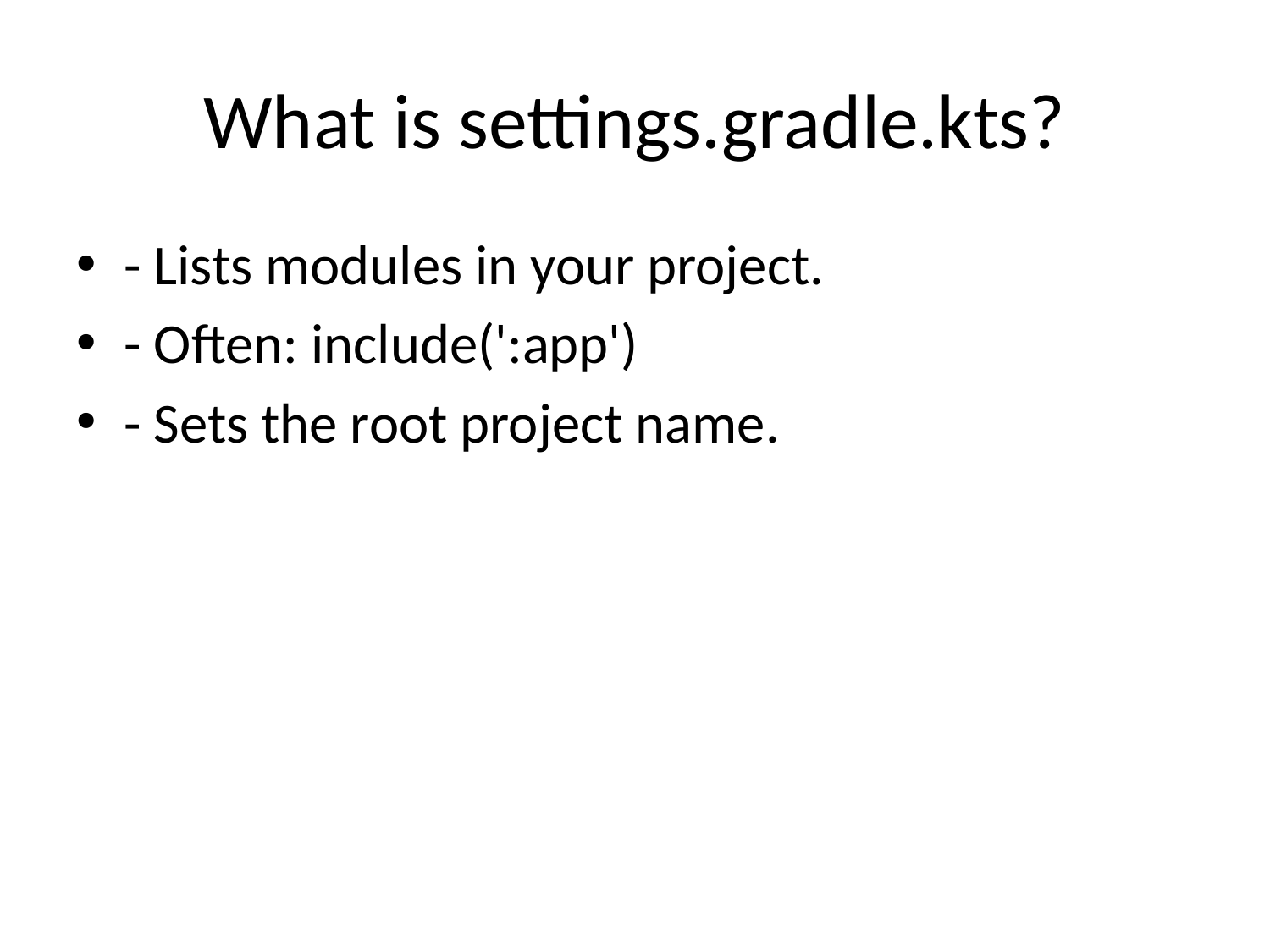

# What is settings.gradle.kts?
- Lists modules in your project.
- Often: include(':app')
- Sets the root project name.